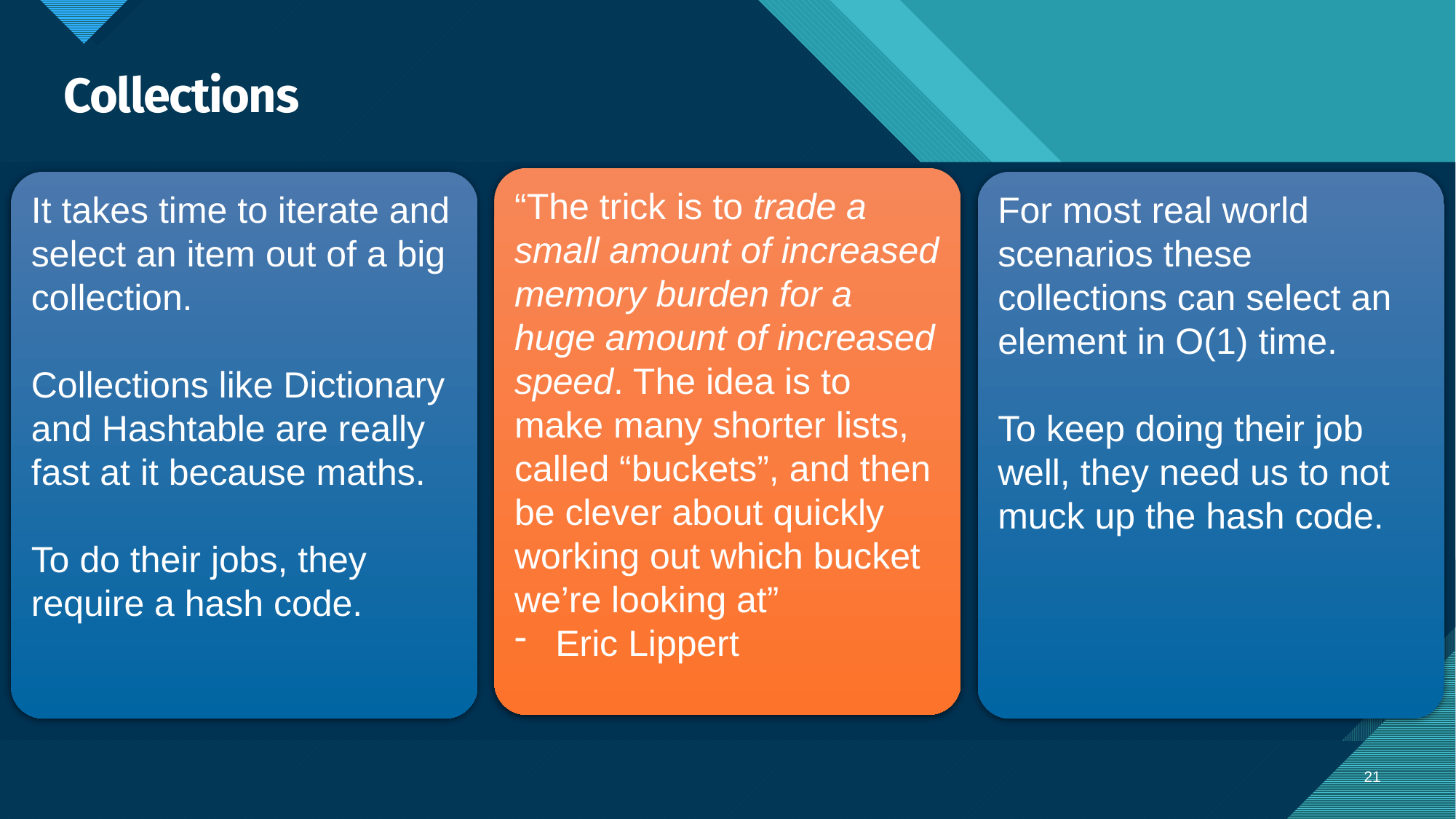

# Collections
“The trick is to trade a small amount of increased memory burden for a huge amount of increased speed. The idea is to make many shorter lists, called “buckets”, and then be clever about quickly working out which bucket we’re looking at”
Eric Lippert
It takes time to iterate and select an item out of a big collection.

Collections like Dictionary and Hashtable are really fast at it because maths.

To do their jobs, they require a hash code.

For most real world scenarios these collections can select an element in O(1) time.

To keep doing their job well, they need us to not muck up the hash code.

21